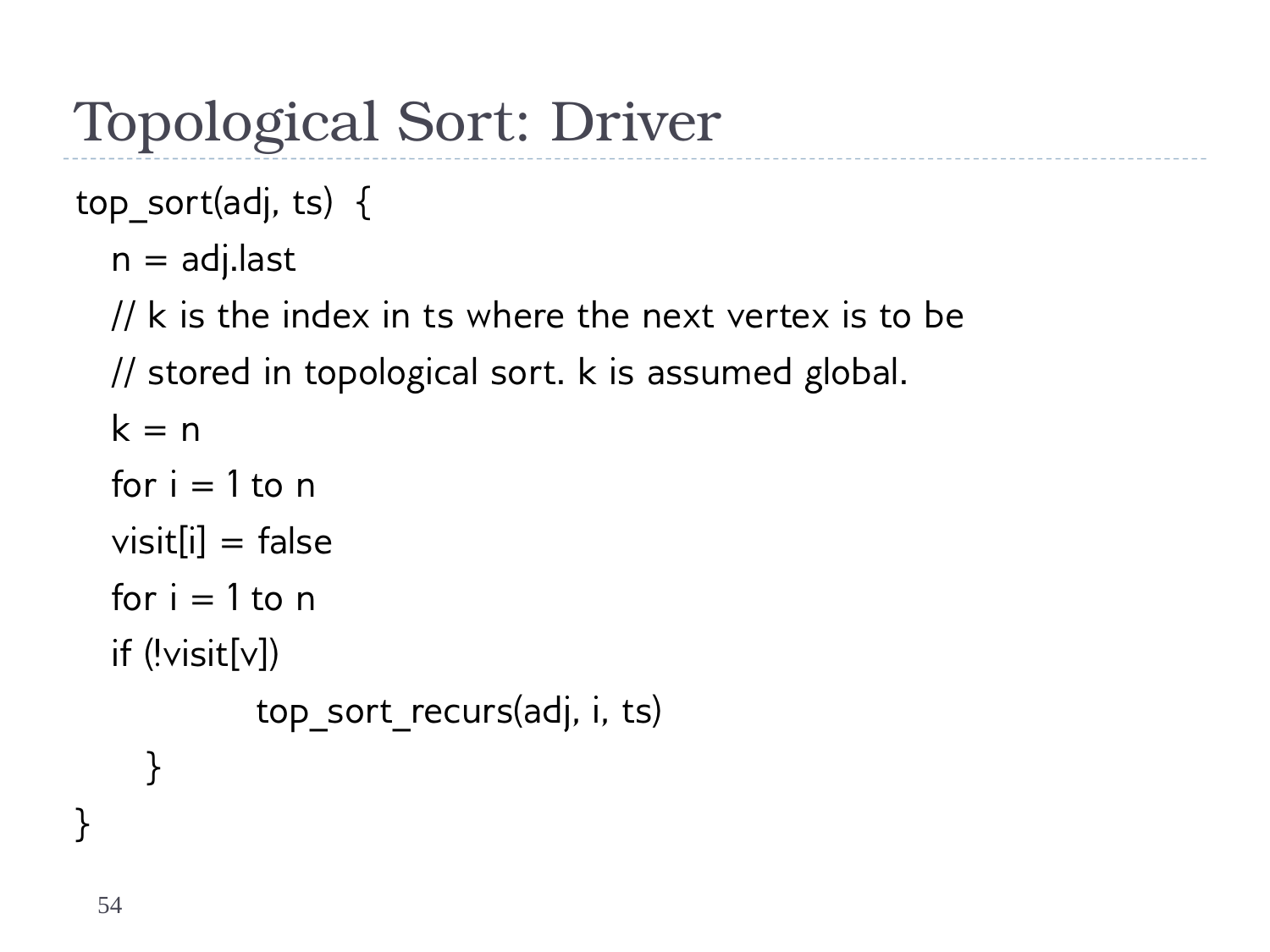

# Topological Sort: Driver
top_sort(adj, ts)  {
 	n = adj.last
	// k is the index in ts where the next vertex is to be
	// stored in topological sort. k is assumed global.
	k = n
 	for i = 1 to n
  		visit[i] = false
	for i = 1 to n
		if (!visit[v])
     		   top_sort_recurs(adj, i, ts)
      }
}

54